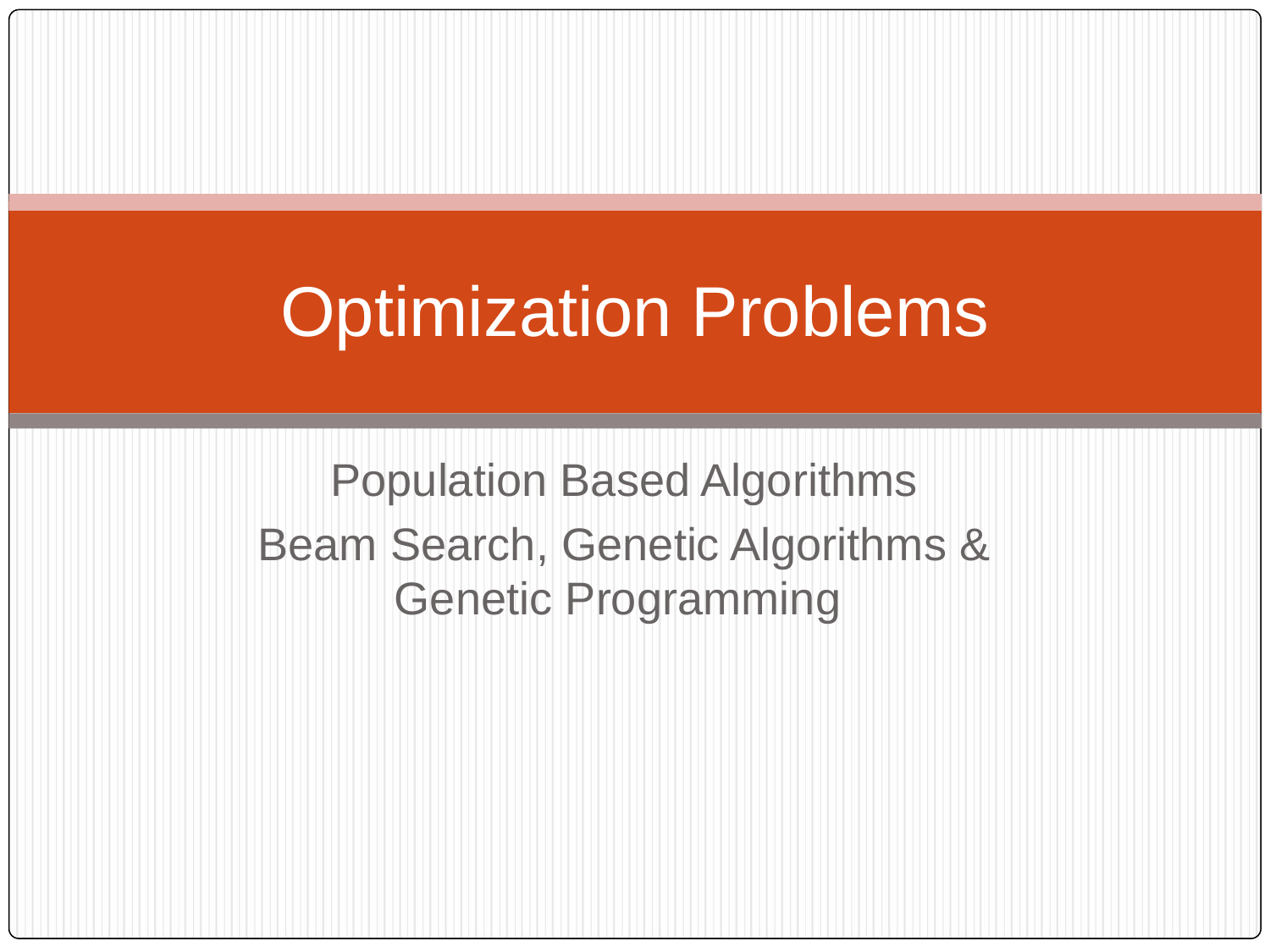

# Optimization Problems
Population Based Algorithms
Beam Search, Genetic Algorithms & Genetic Programming